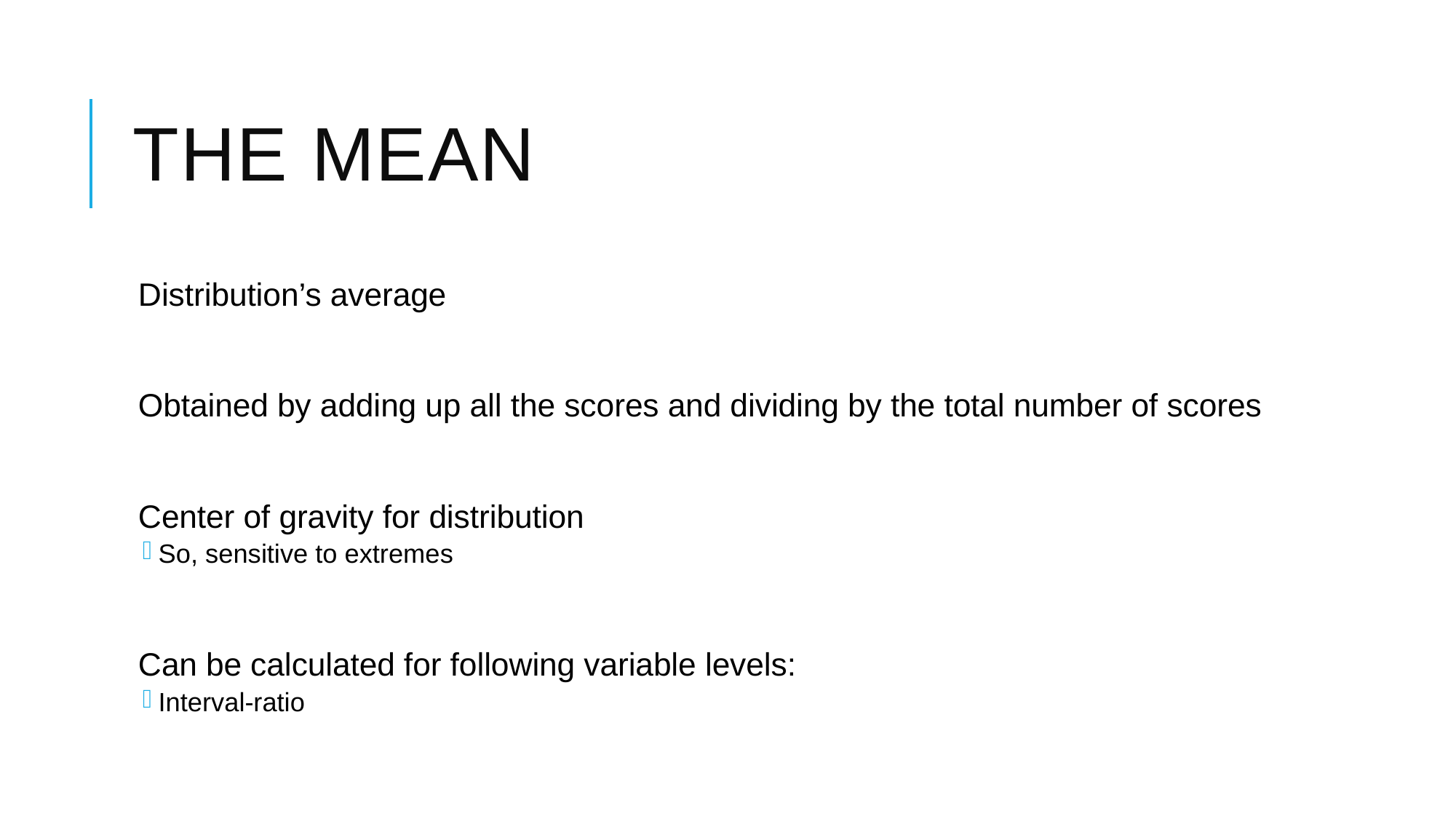

# The Mean
Distribution’s average

Obtained by adding up all the scores and dividing by the total number of scores

Center of gravity for distribution
So, sensitive to extremes

Can be calculated for following variable levels:
Interval-ratio